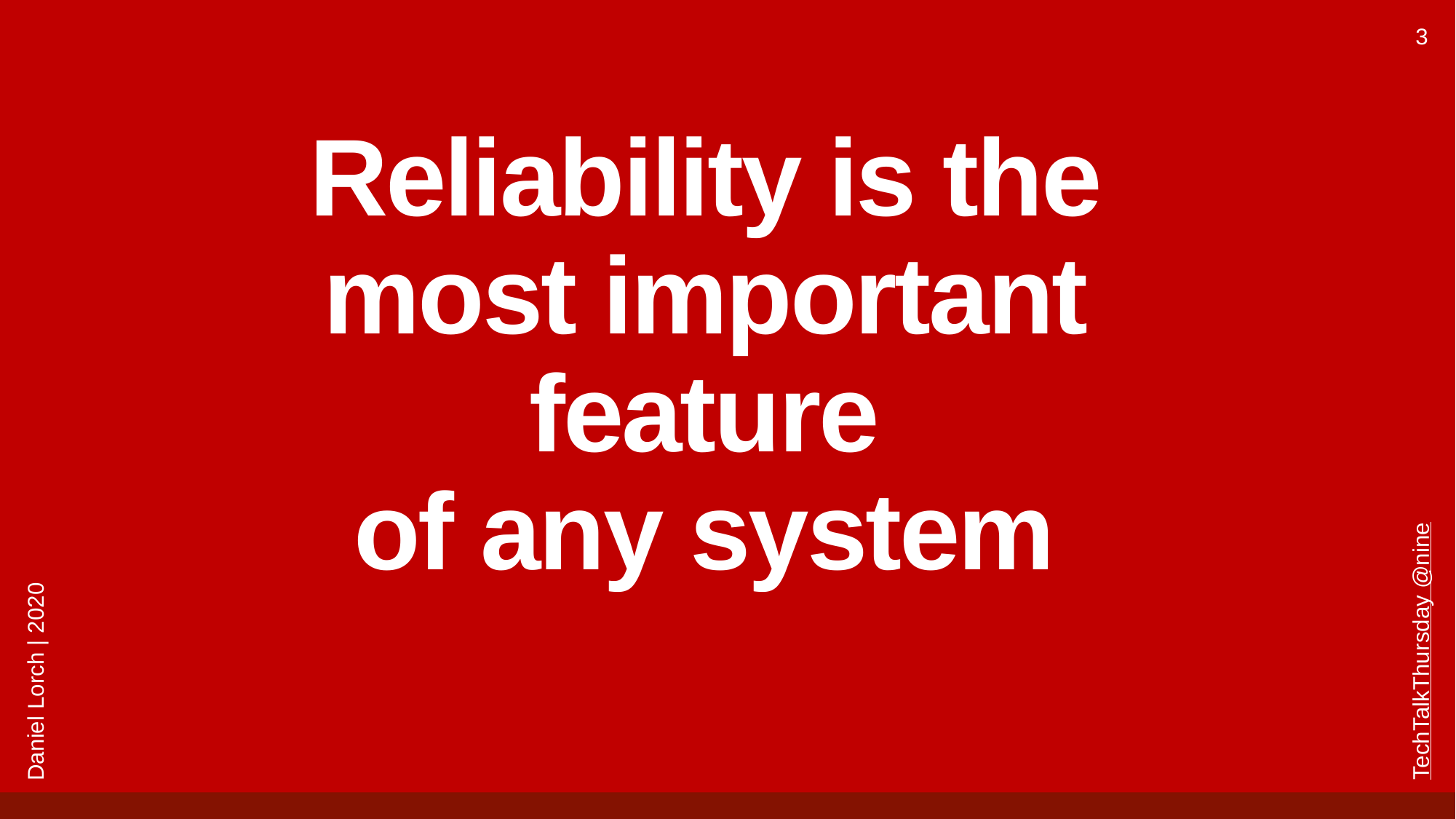

3
Reliability is the most important feature
of any system
TechTalkThursday @nine
Daniel Lorch | 2020